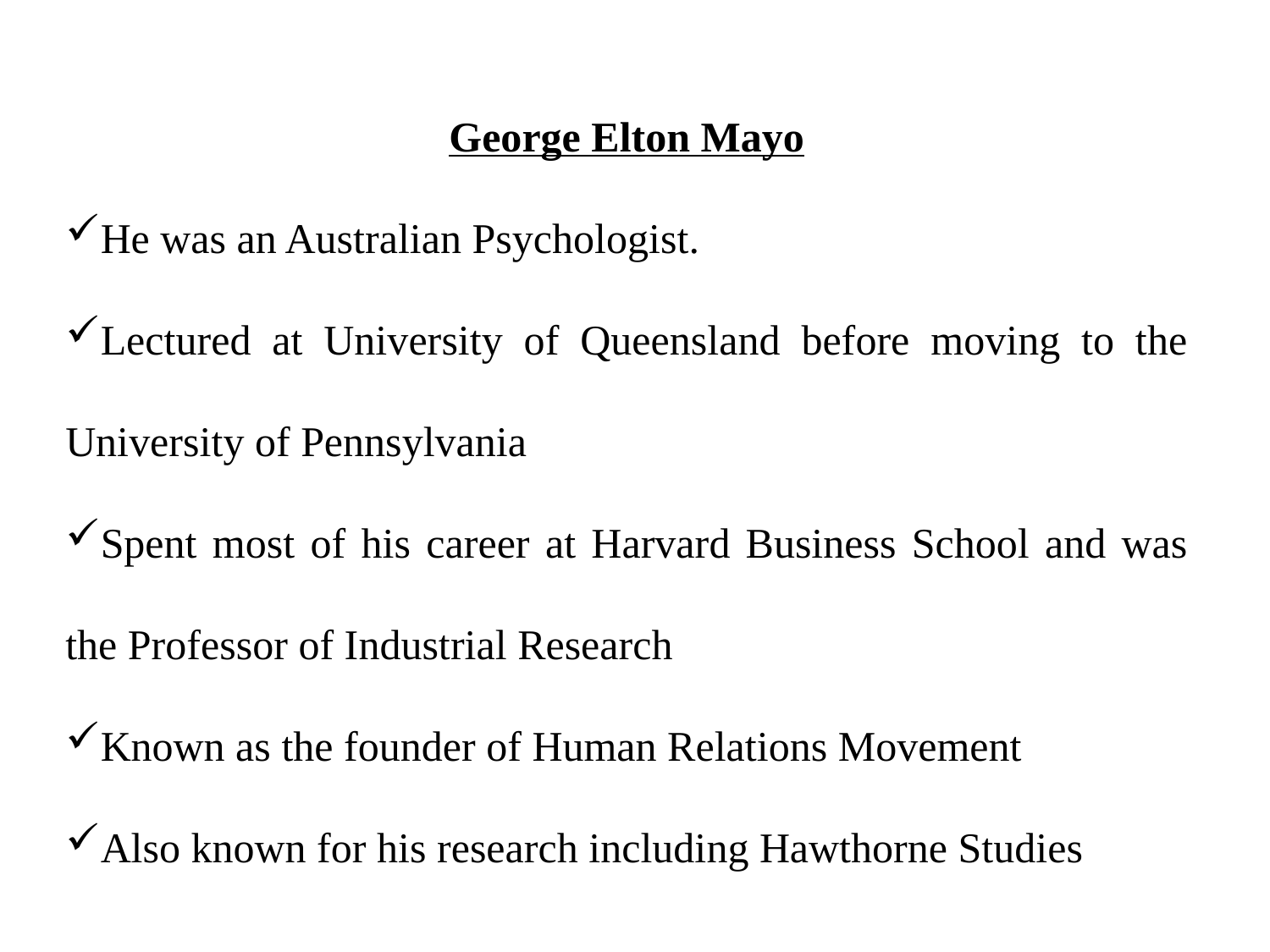

George Elton Mayo
He was an Australian Psychologist.
Lectured at University of Queensland before moving to the University of Pennsylvania
Spent most of his career at Harvard Business School and was the Professor of Industrial Research
Known as the founder of Human Relations Movement
Also known for his research including Hawthorne Studies